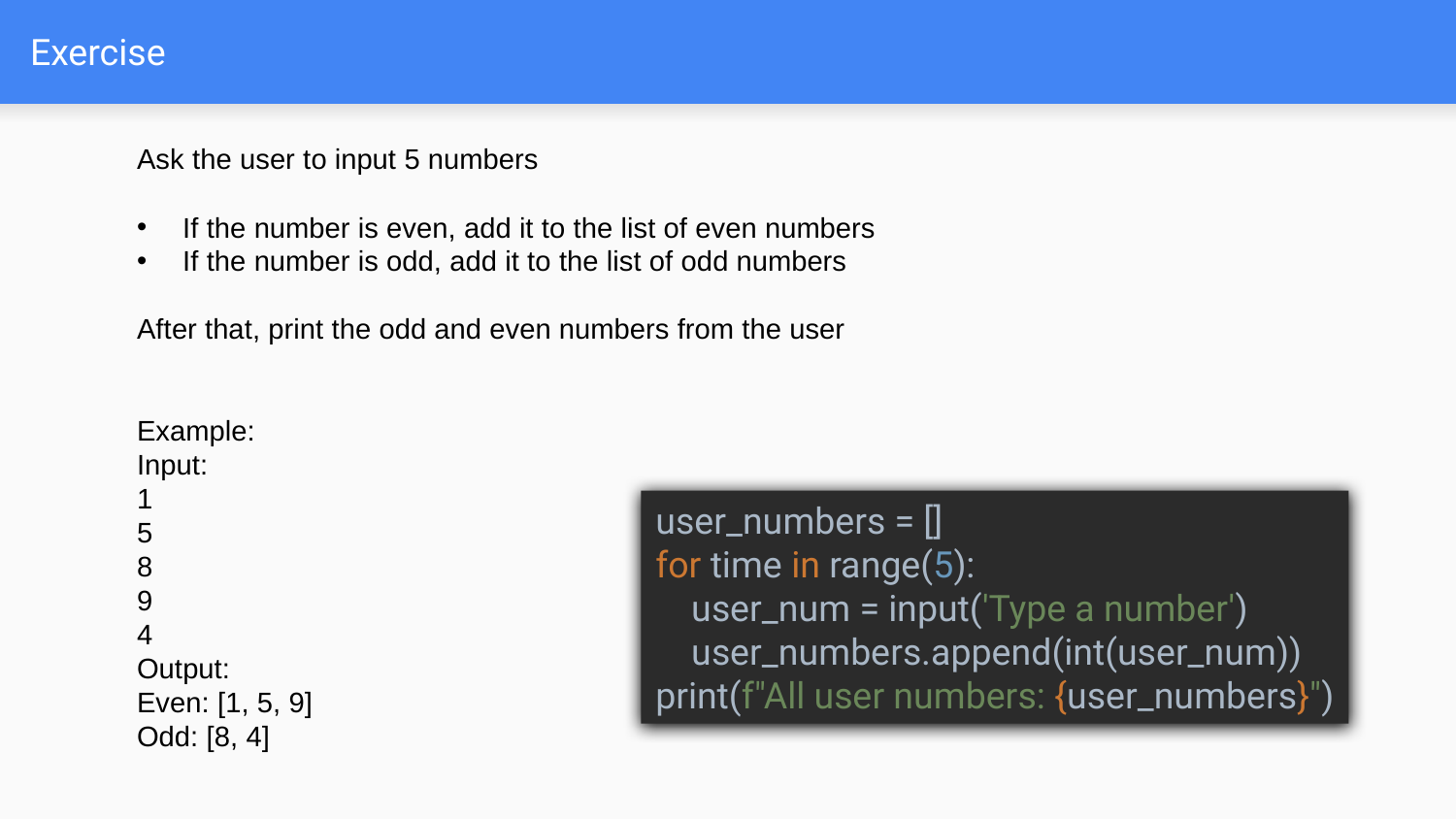

# Exercise
Ask the user to input 5 numbers

If the number is even, add it to the list of even numbers
If the number is odd, add it to the list of odd numbers

After that, print the odd and even numbers from the user

Example:
Input:
1
5
8
9
4
Output:
Even: [1, 5, 9]
Odd: [8, 4]
user_numbers = []
for time in range(5):
    user_num = input('Type a number')
    user_numbers.append(int(user_num))
print(f"All user numbers: {user_numbers}")